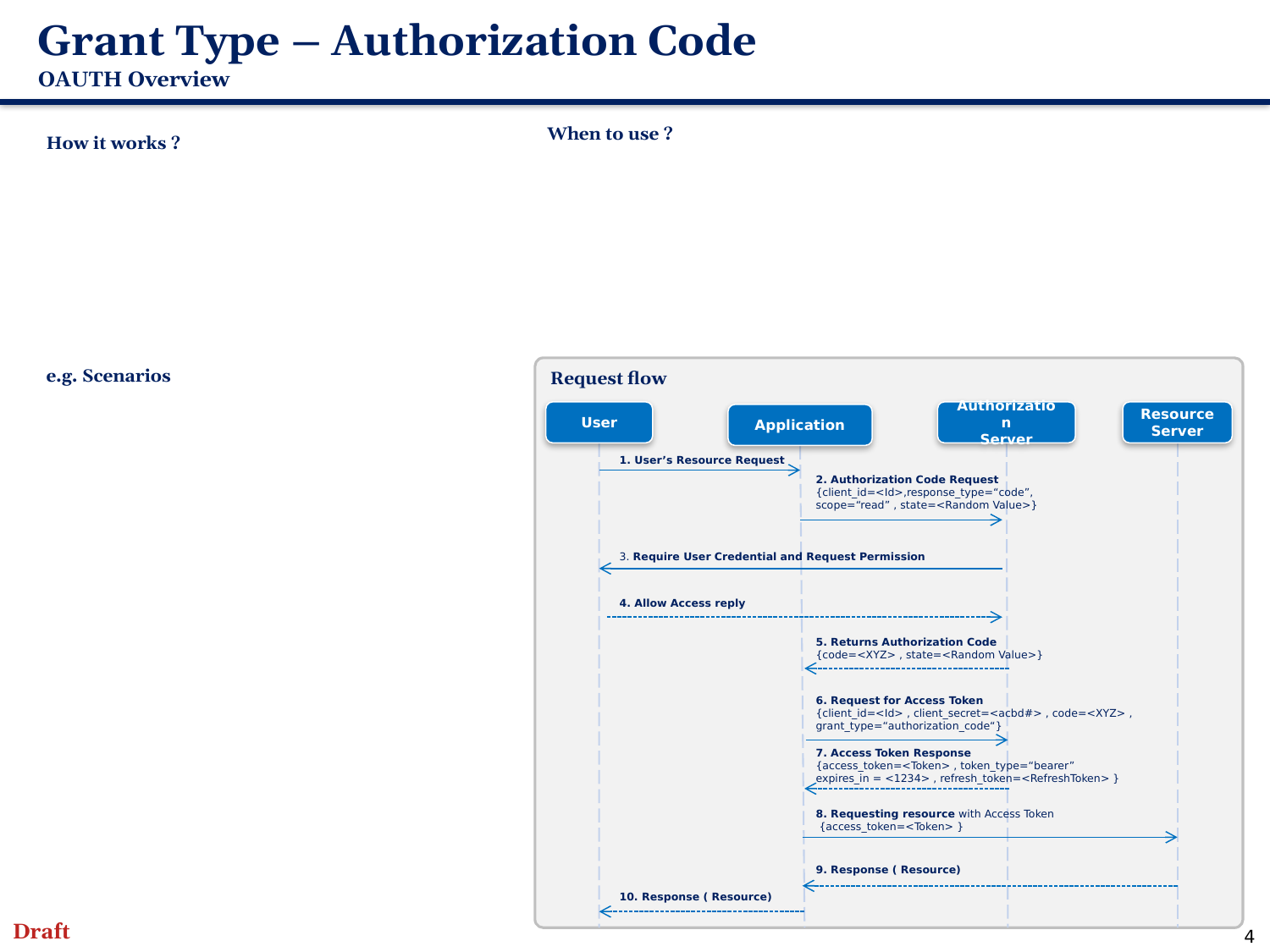

# Grant Type – Authorization Code OAUTH Overview
When to use ?
How it works ?
e.g. Scenarios
Request flow
User
Authorization
Server
Resource
Server
Application
1. User’s Resource Request
2. Authorization Code Request
{client_id=<Id>,response_type=“code”,
scope=“read” , state=<Random Value>}
3. Require User Credential and Request Permission
4. Allow Access reply
5. Returns Authorization Code
{code=<XYZ> , state=<Random Value>}
6. Request for Access Token
{client_id=<Id> , client_secret=<acbd#> , code=<XYZ> ,
grant_type=“authorization_code“}
7. Access Token Response
{access_token=<Token> , token_type=“bearer”
expires_in = <1234> , refresh_token=<RefreshToken> }
8. Requesting resource with Access Token
 {access_token=<Token> }
9. Response ( Resource)
10. Response ( Resource)
Draft
4